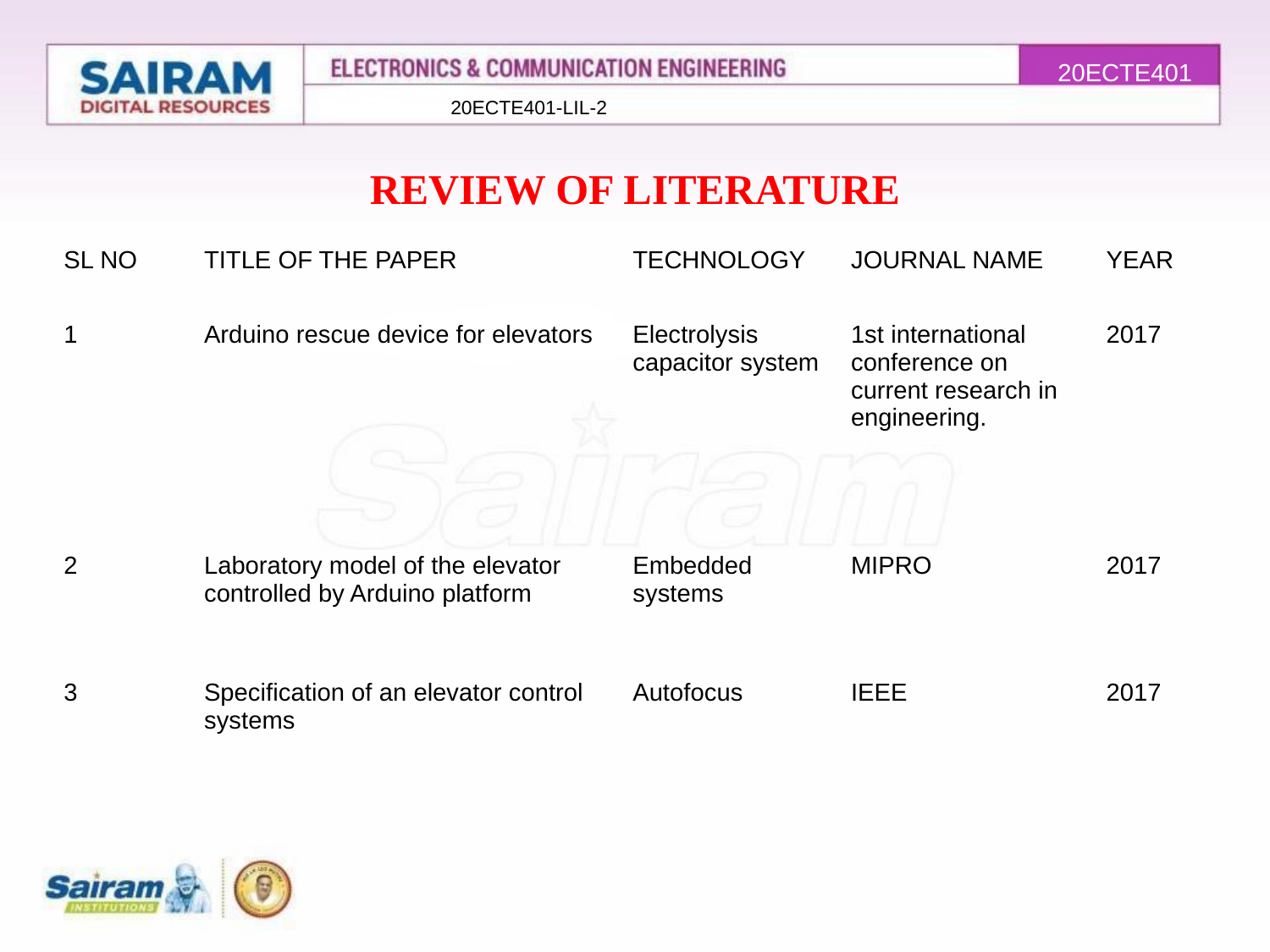

20ECTE401
220ECTE401-LIL-2
REVIEW OF LITERATURE

| SL NO | TITLE OF THE PAPER | TECHNOLOGY | JOURNAL NAME | YEAR |
| --- | --- | --- | --- | --- |
| 1 | Arduino rescue device for elevators | Electrolysis capacitor system | 1st international conference on current research in engineering. | 2017 |
| 2 | Laboratory model of the elevator controlled by Arduino platform | Embedded systems | MIPRO | 2017 |
| 3 | Specification of an elevator control systems | Autofocus | IEEE | 2017 |